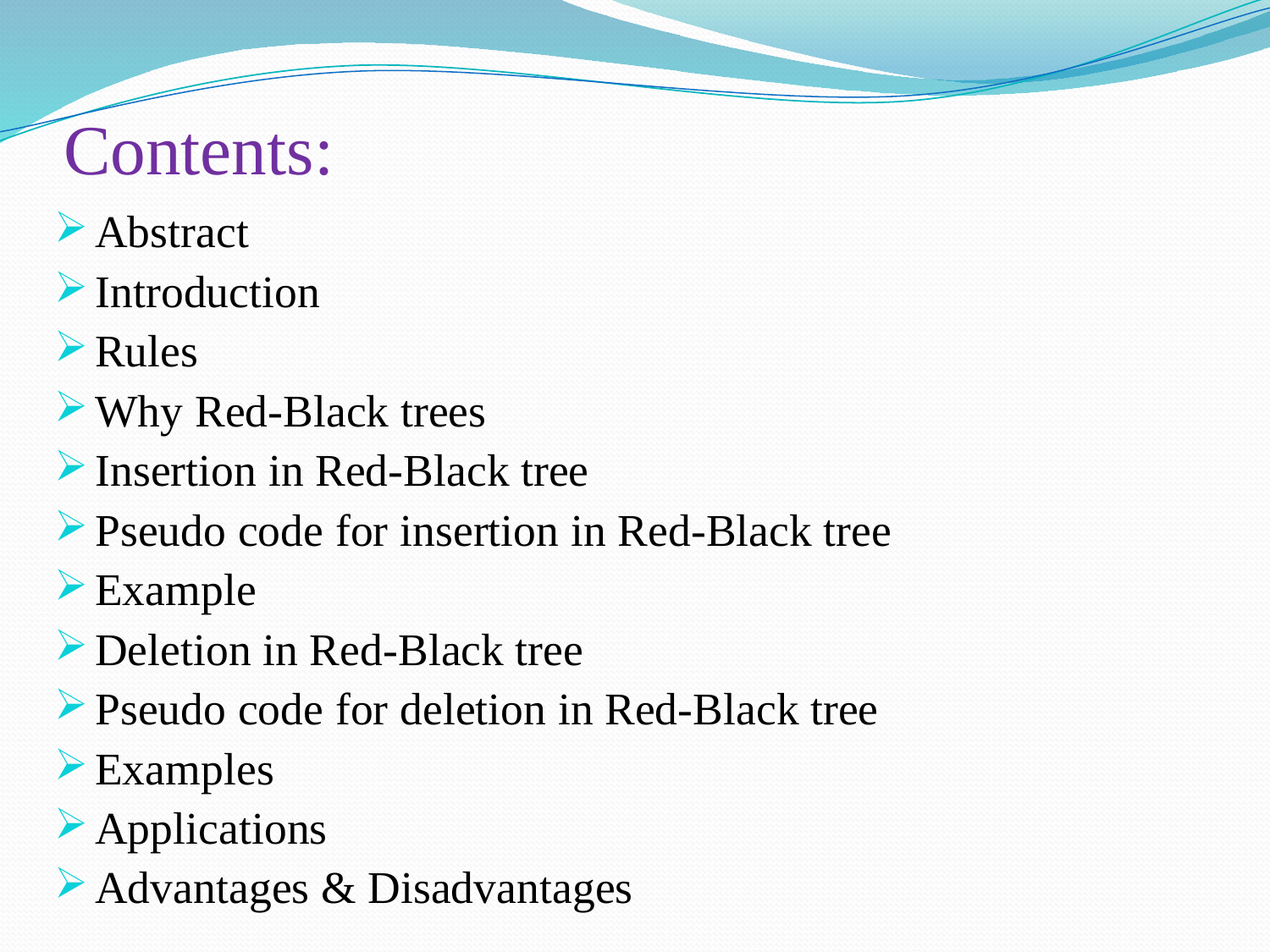

# Contents:
Abstract
Introduction
Rules
Why Red-Black trees
Insertion in Red-Black tree
Pseudo code for insertion in Red-Black tree
Example
Deletion in Red-Black tree
Pseudo code for deletion in Red-Black tree
Examples
Applications
Advantages & Disadvantages